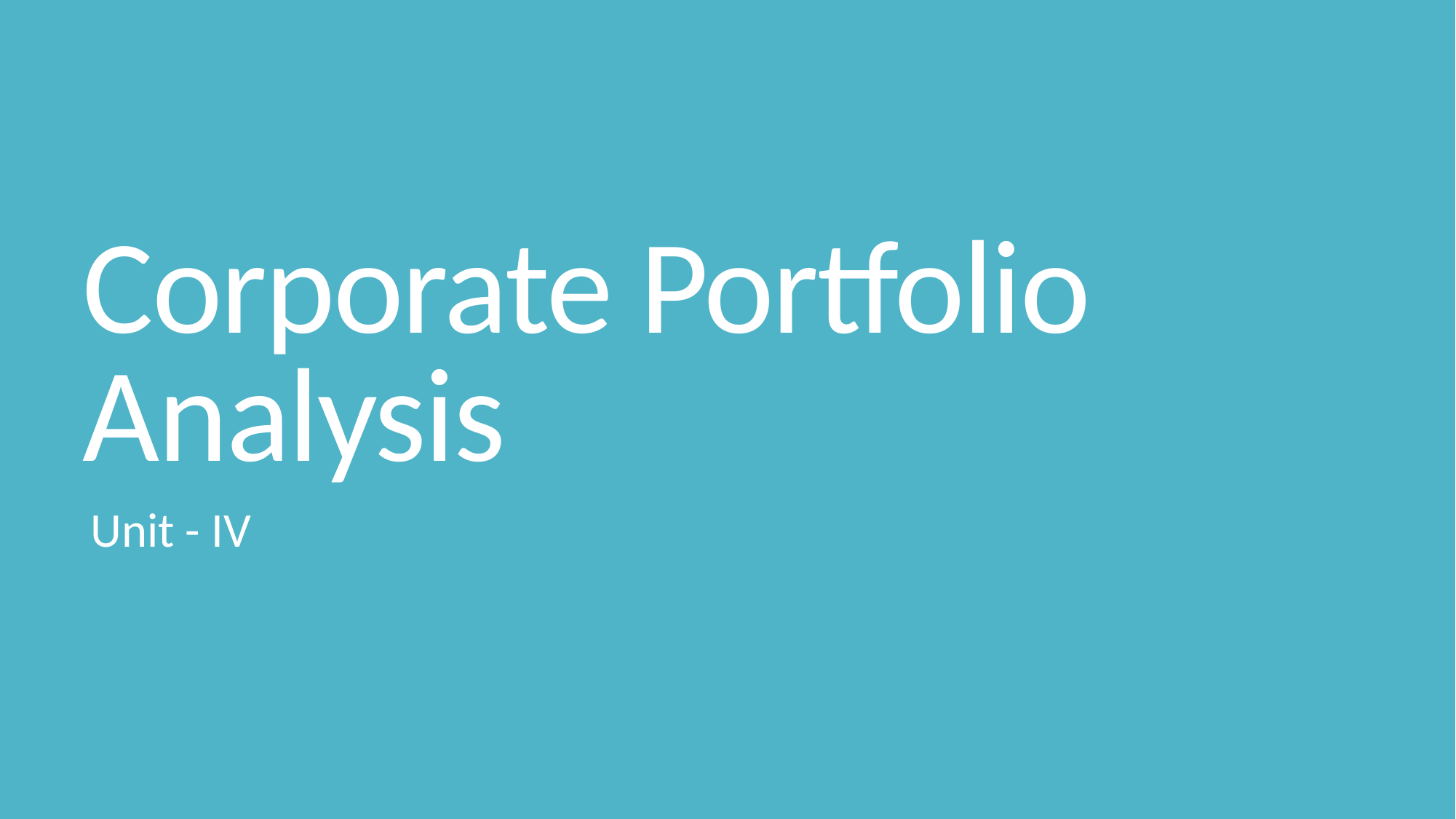

# Corporate Portfolio Analysis
Unit - IV